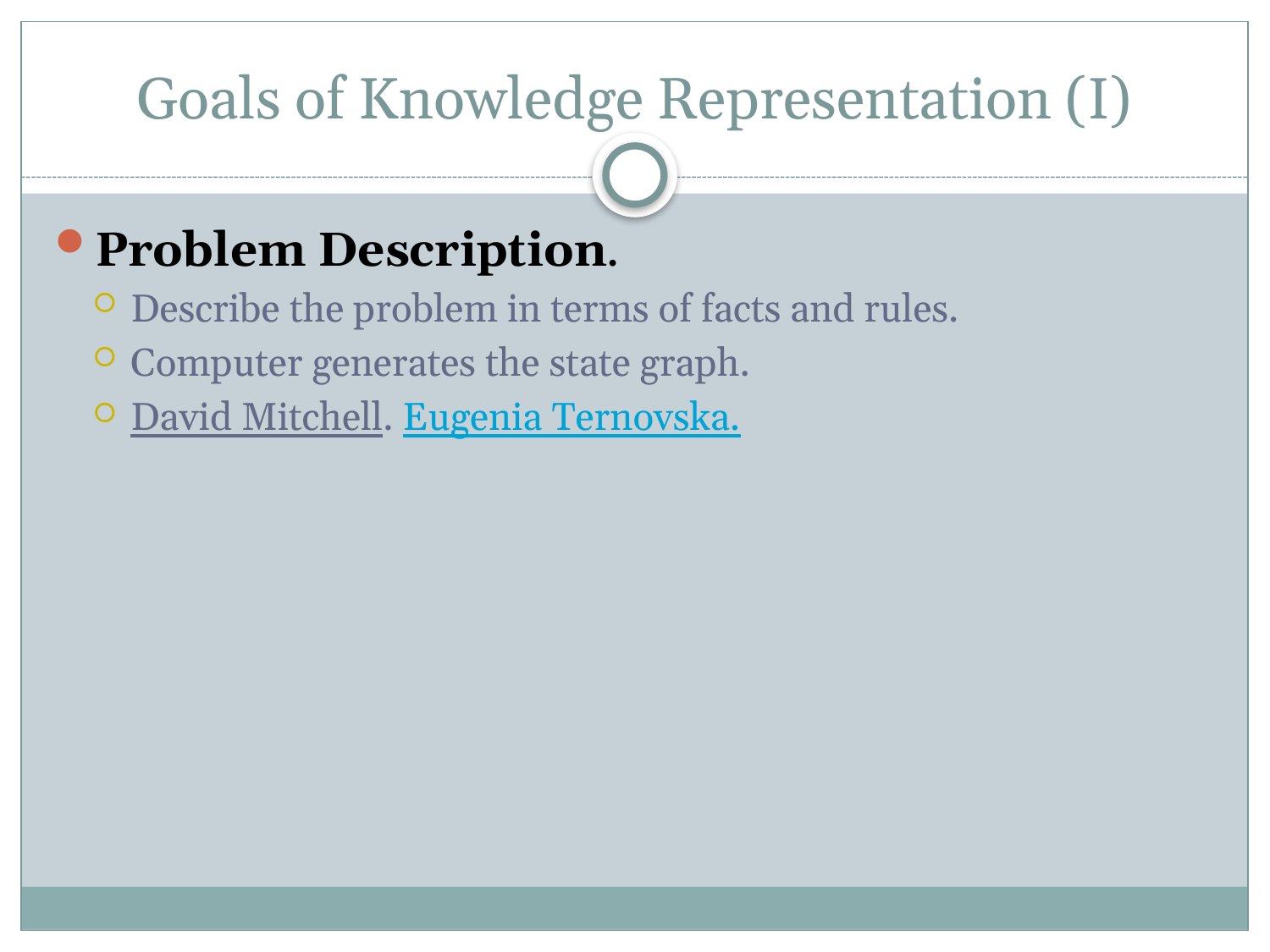

# Goals of Knowledge Representation (I)
Problem Description.
Describe the problem in terms of facts and rules.
Computer generates the state graph.
David Mitchell. Eugenia Ternovska.